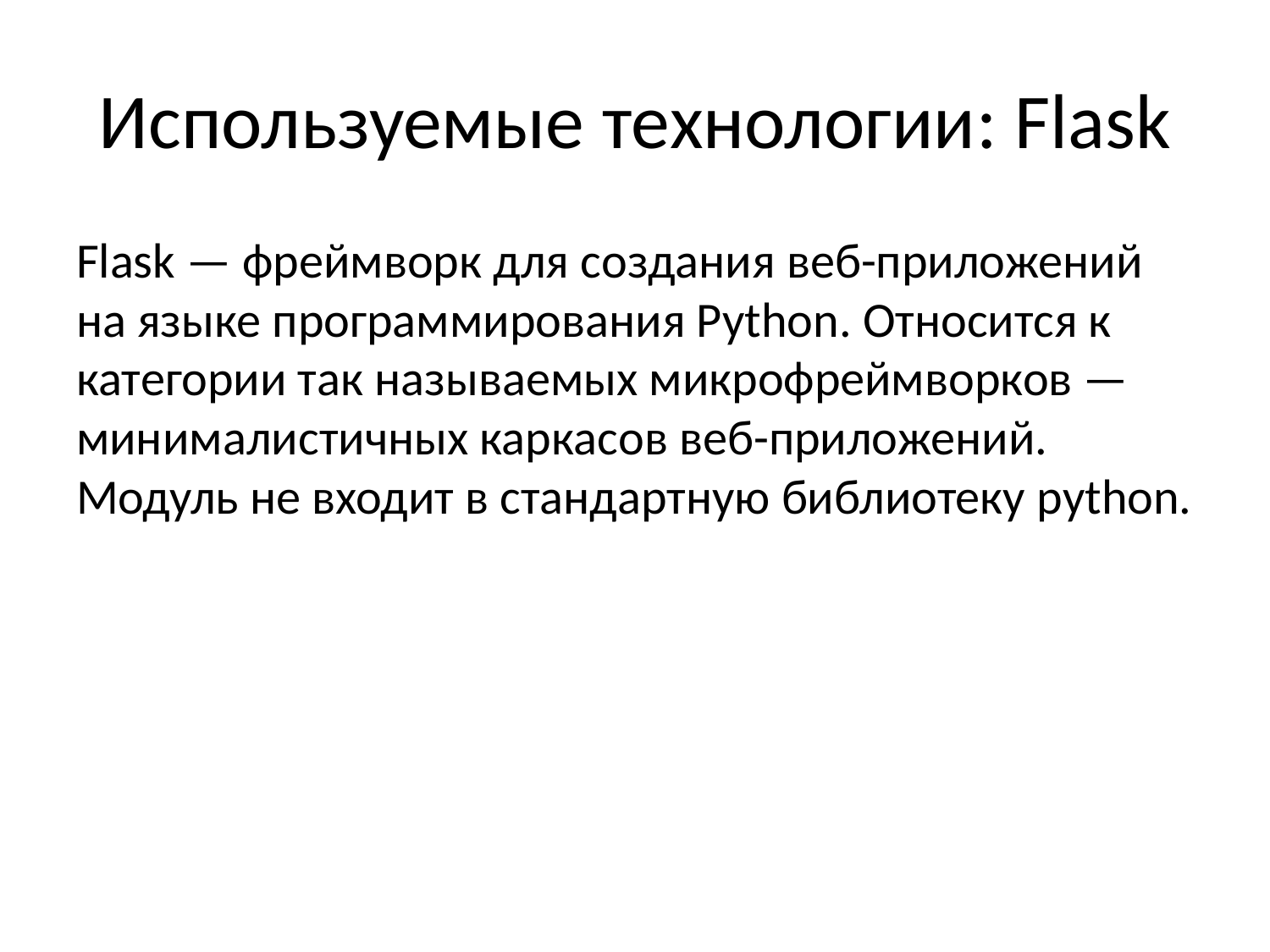

# Используемые технологии: Flask
Flask — фреймворк для создания веб-приложений на языке программирования Python. Относится к категории так называемых микрофреймворков — минималистичных каркасов веб-приложений. Модуль не входит в стандартную библиотеку python.